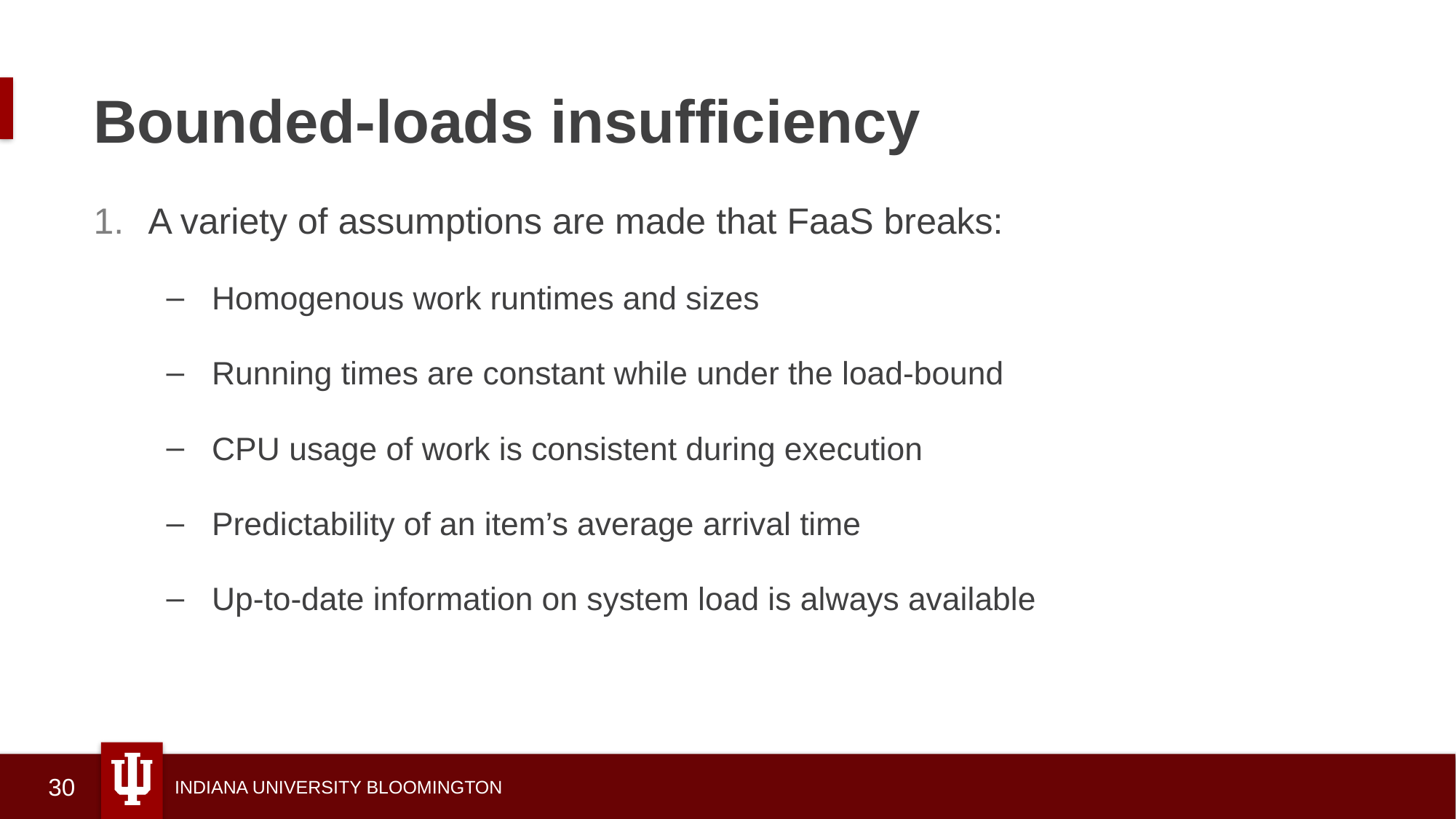

# Bounded-loads insufficiency
A variety of assumptions are made that FaaS breaks:
Homogenous work runtimes and sizes
Running times are constant while under the load-bound
CPU usage of work is consistent during execution
Predictability of an item’s average arrival time
Up-to-date information on system load is always available
30